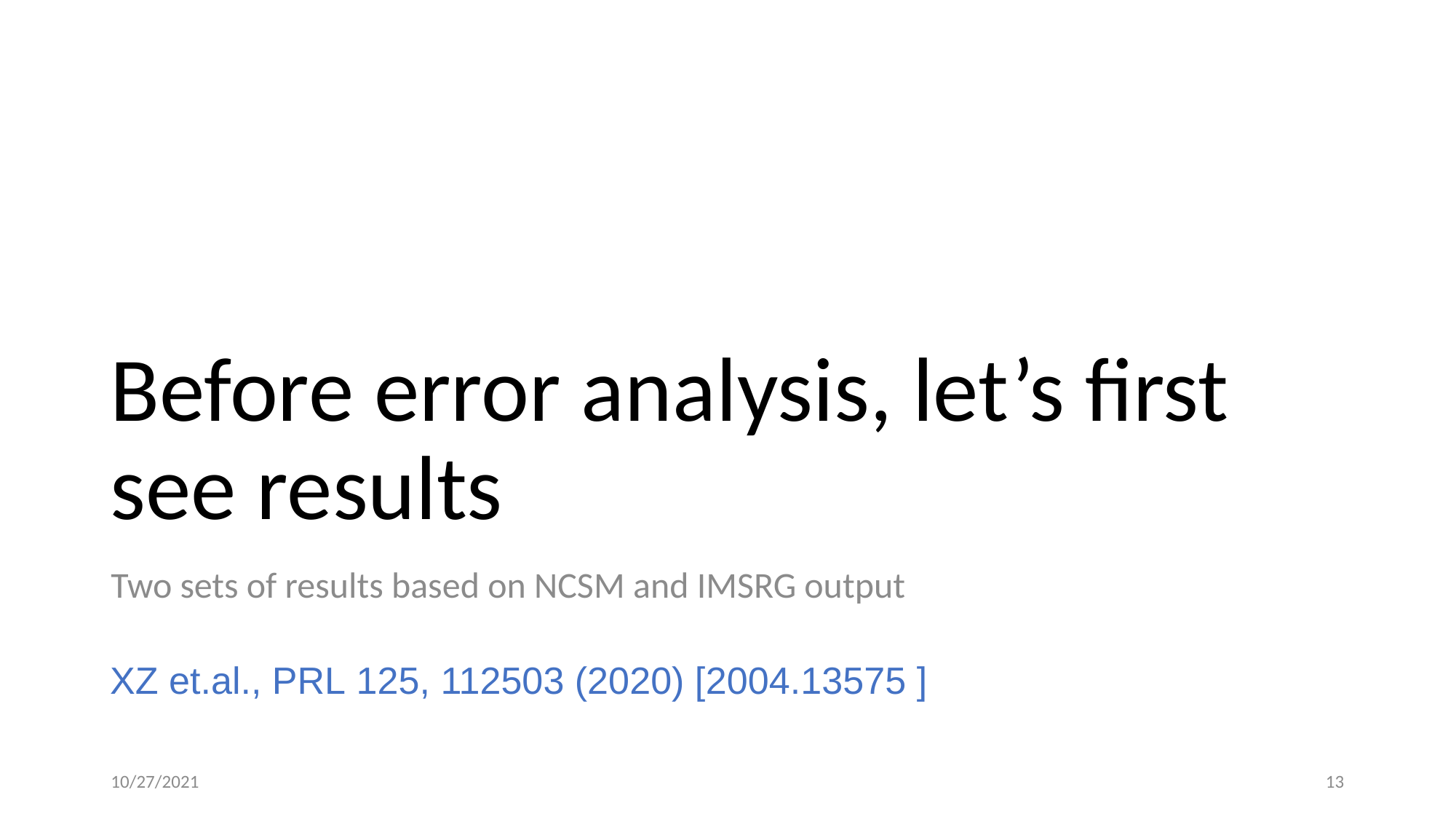

# Before error analysis, let’s first see results
Two sets of results based on NCSM and IMSRG output
XZ et.al., PRL 125, 112503 (2020) [2004.13575 ]

10/27/2021
13